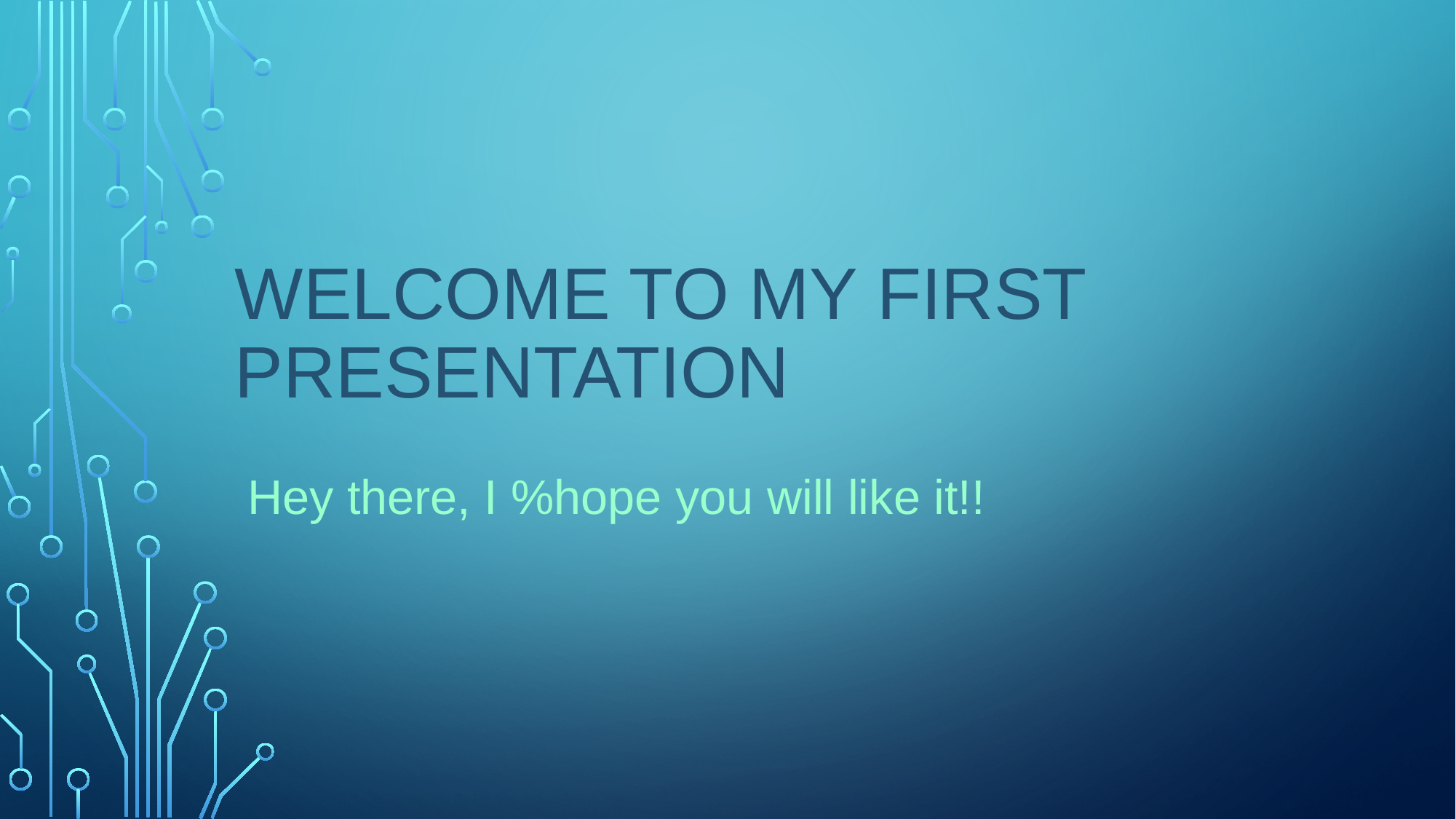

# Welcome to my first presentation
Hey there, I %hope you will like it!!